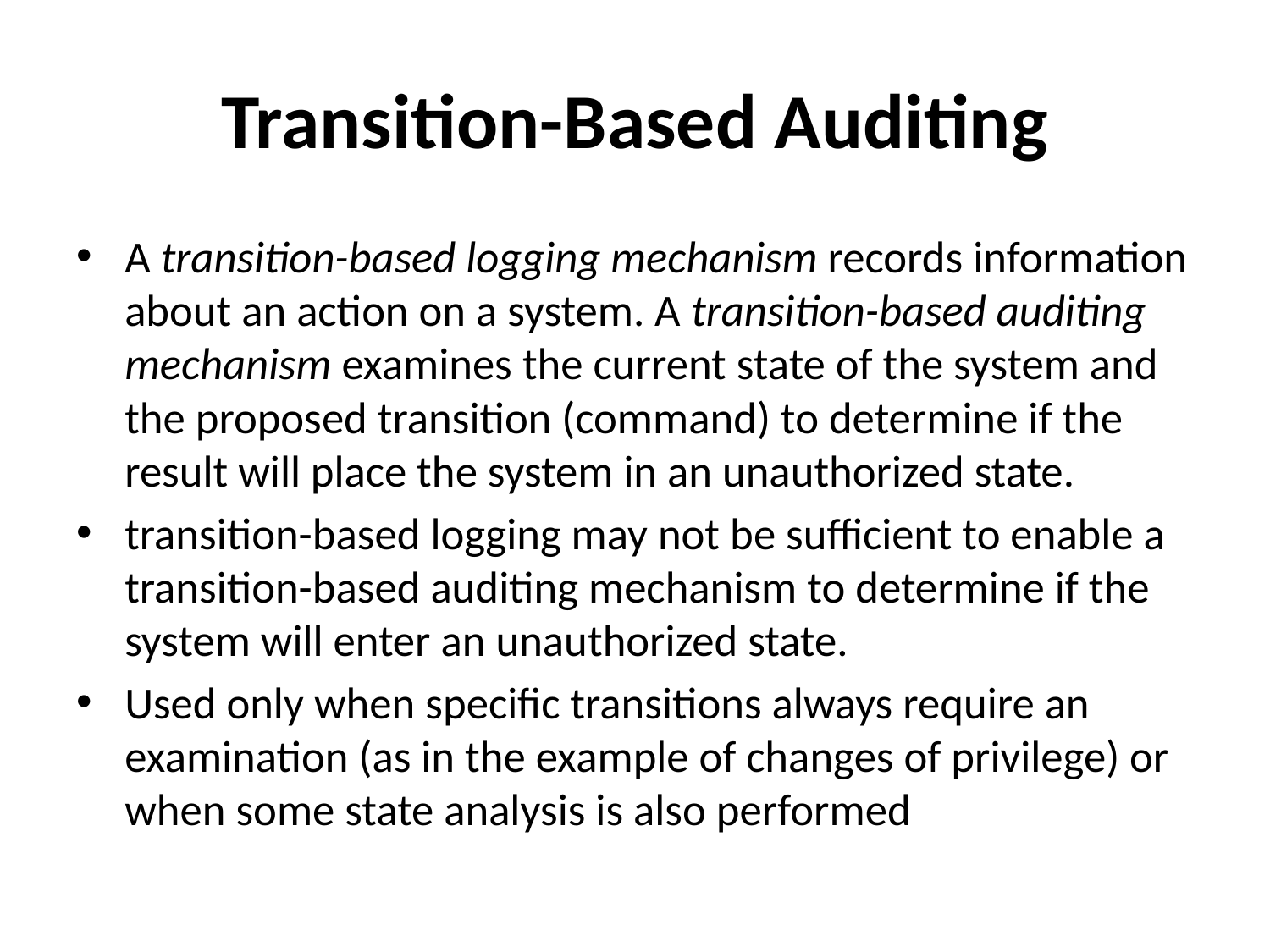

# Transition-Based Auditing
A transition-based logging mechanism records information about an action on a system. A transition-based auditing mechanism examines the current state of the system and the proposed transition (command) to determine if the result will place the system in an unauthorized state.
transition-based logging may not be sufficient to enable a transition-based auditing mechanism to determine if the system will enter an unauthorized state.
Used only when specific transitions always require an examination (as in the example of changes of privilege) or when some state analysis is also performed